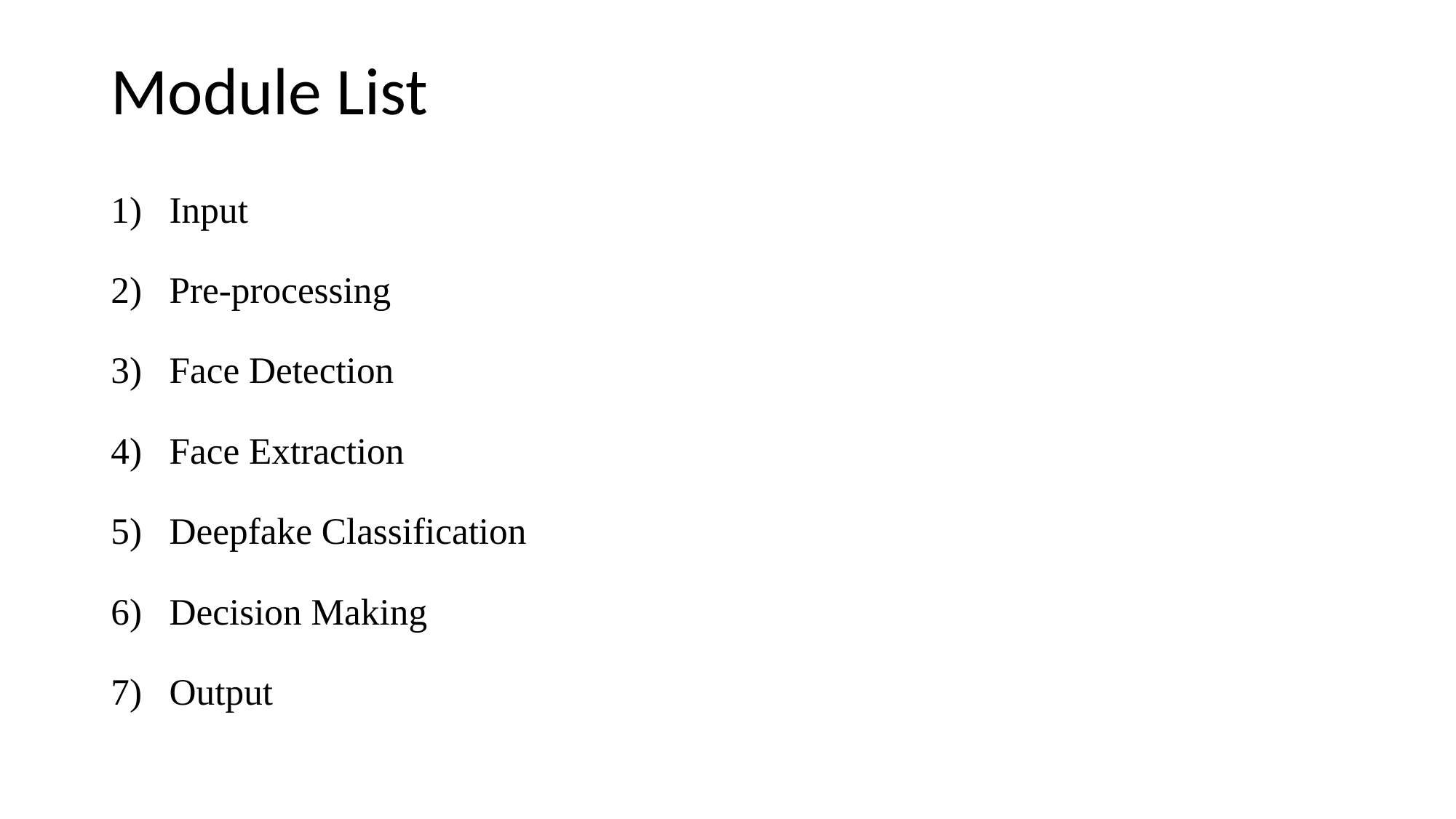

# Module List
Input
Pre-processing
Face Detection
Face Extraction
Deepfake Classification
Decision Making
Output